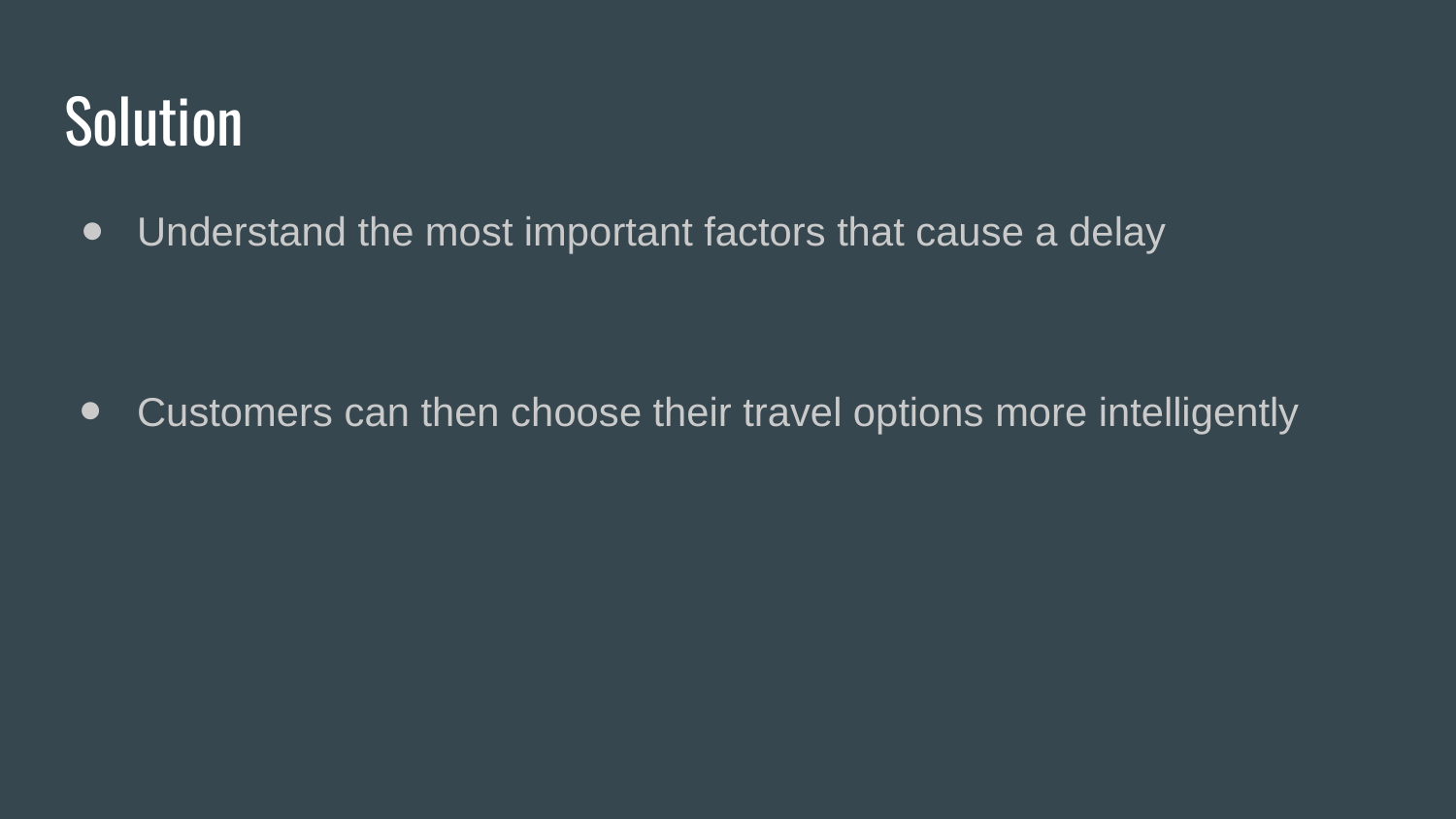

# Solution
Understand the most important factors that cause a delay

Customers can then choose their travel options more intelligently